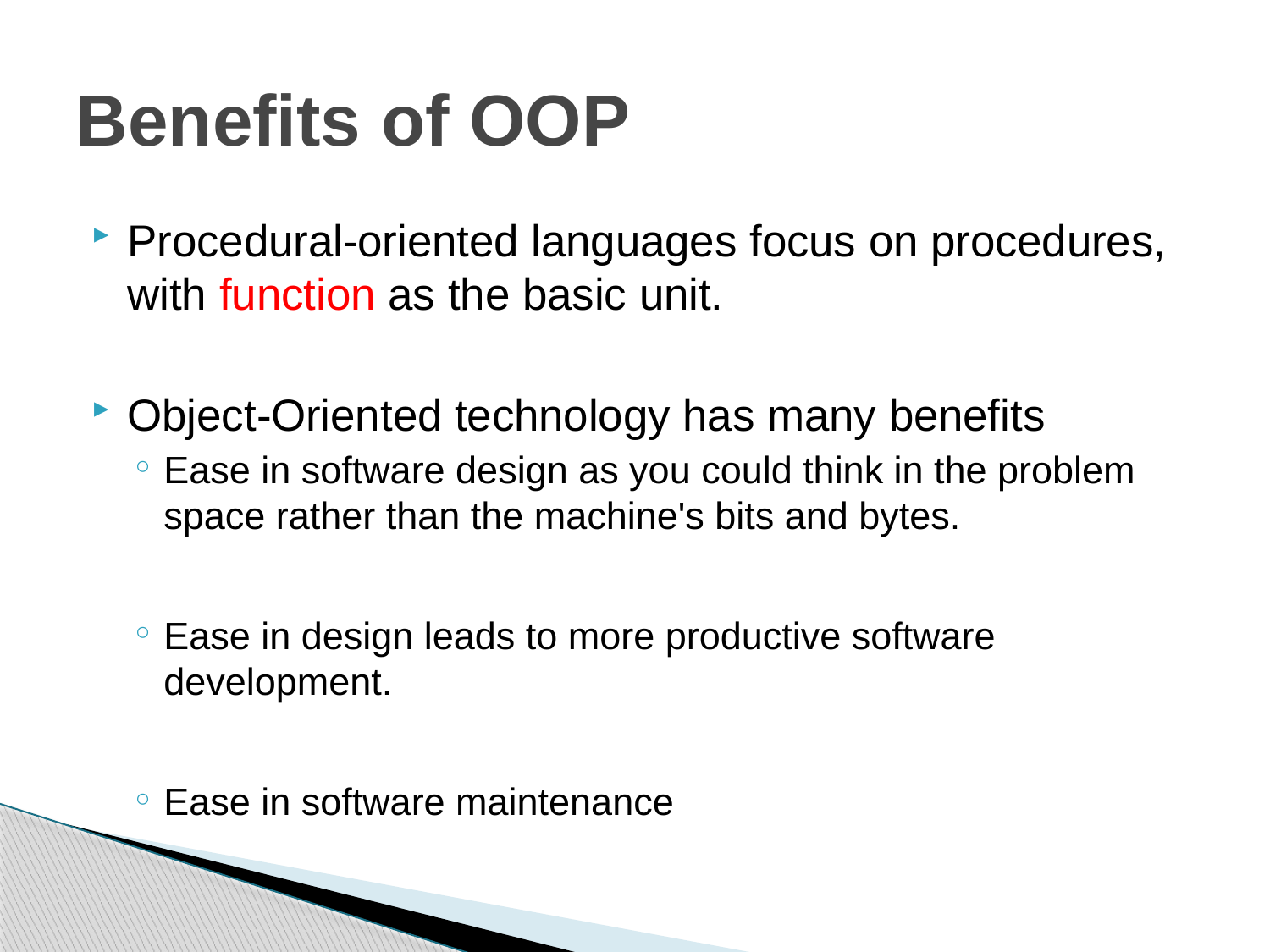

# Benefits of OOP
Procedural-oriented languages focus on procedures, with function as the basic unit.

Object-Oriented technology has many benefits
Ease in software design as you could think in the problem space rather than the machine's bits and bytes.

Ease in design leads to more productive software development.

Ease in software maintenance